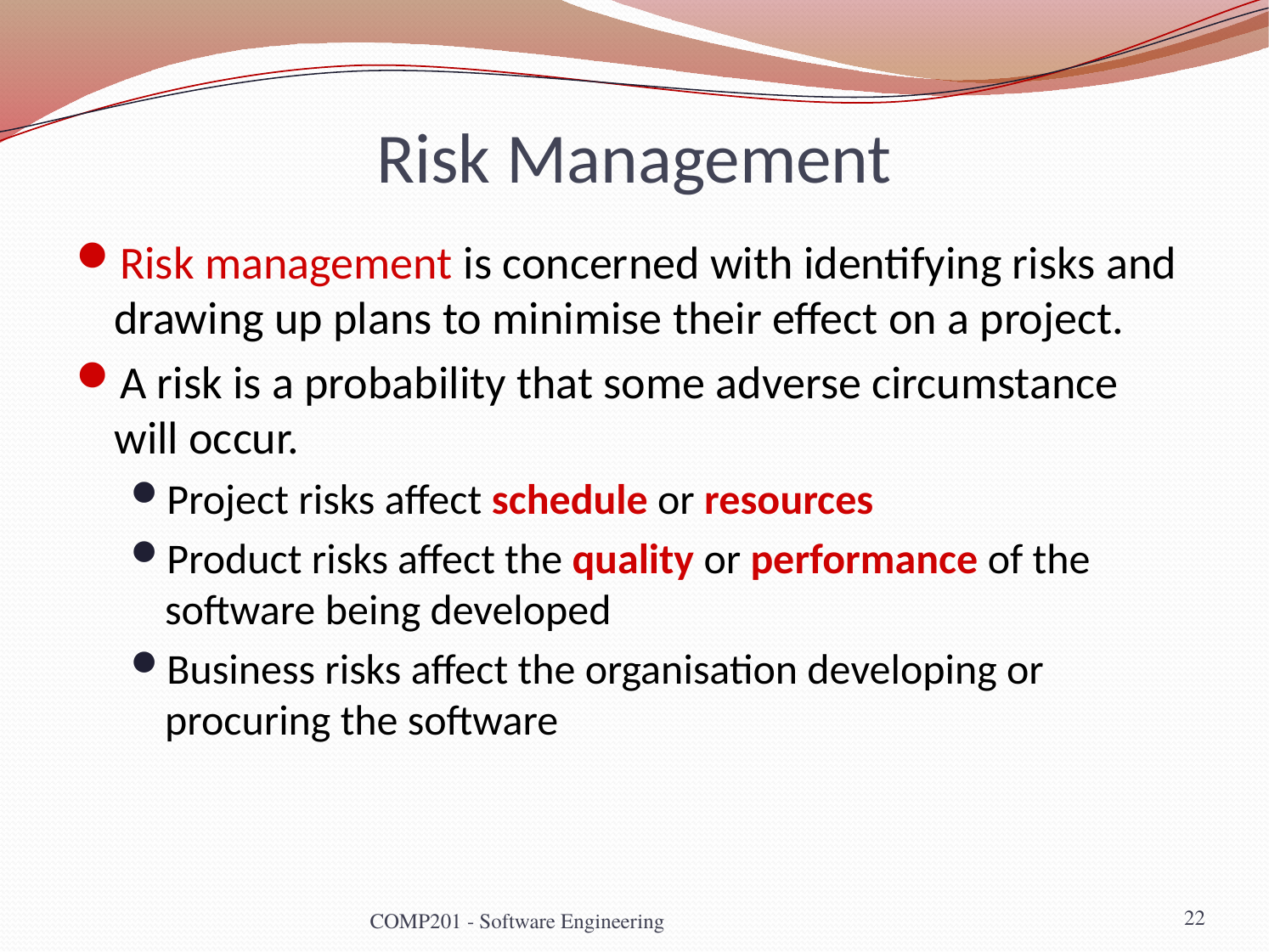

# Risk Management
Risk management is concerned with identifying risks and drawing up plans to minimise their effect on a project.
A risk is a probability that some adverse circumstance will occur.
Project risks affect schedule or resources
Product risks affect the quality or performance of the software being developed
Business risks affect the organisation developing or procuring the software
COMP201 - Software Engineering
22